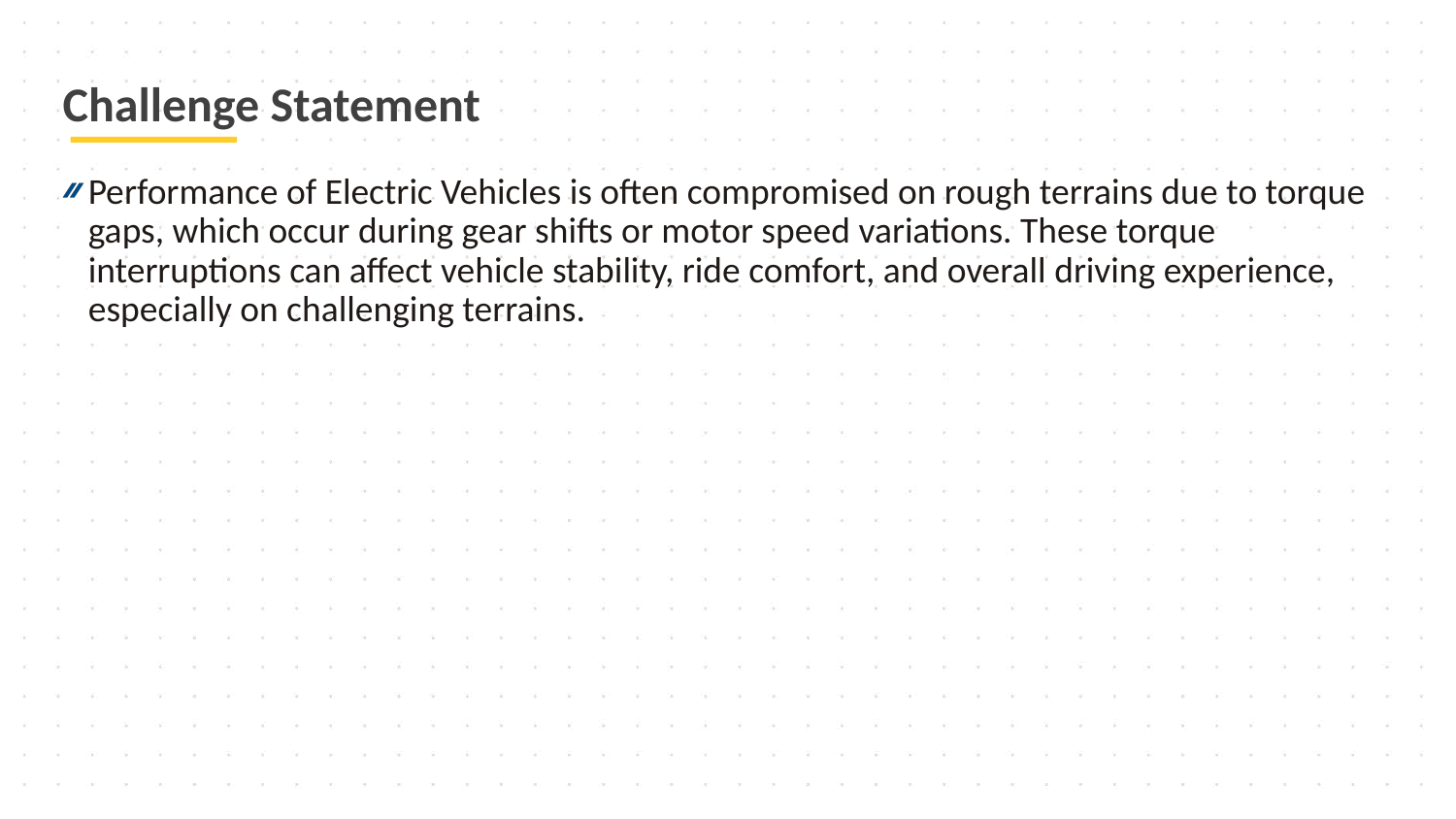

# Challenge Statement
Performance of Electric Vehicles is often compromised on rough terrains due to torque gaps, which occur during gear shifts or motor speed variations. These torque interruptions can affect vehicle stability, ride comfort, and overall driving experience, especially on challenging terrains.
2